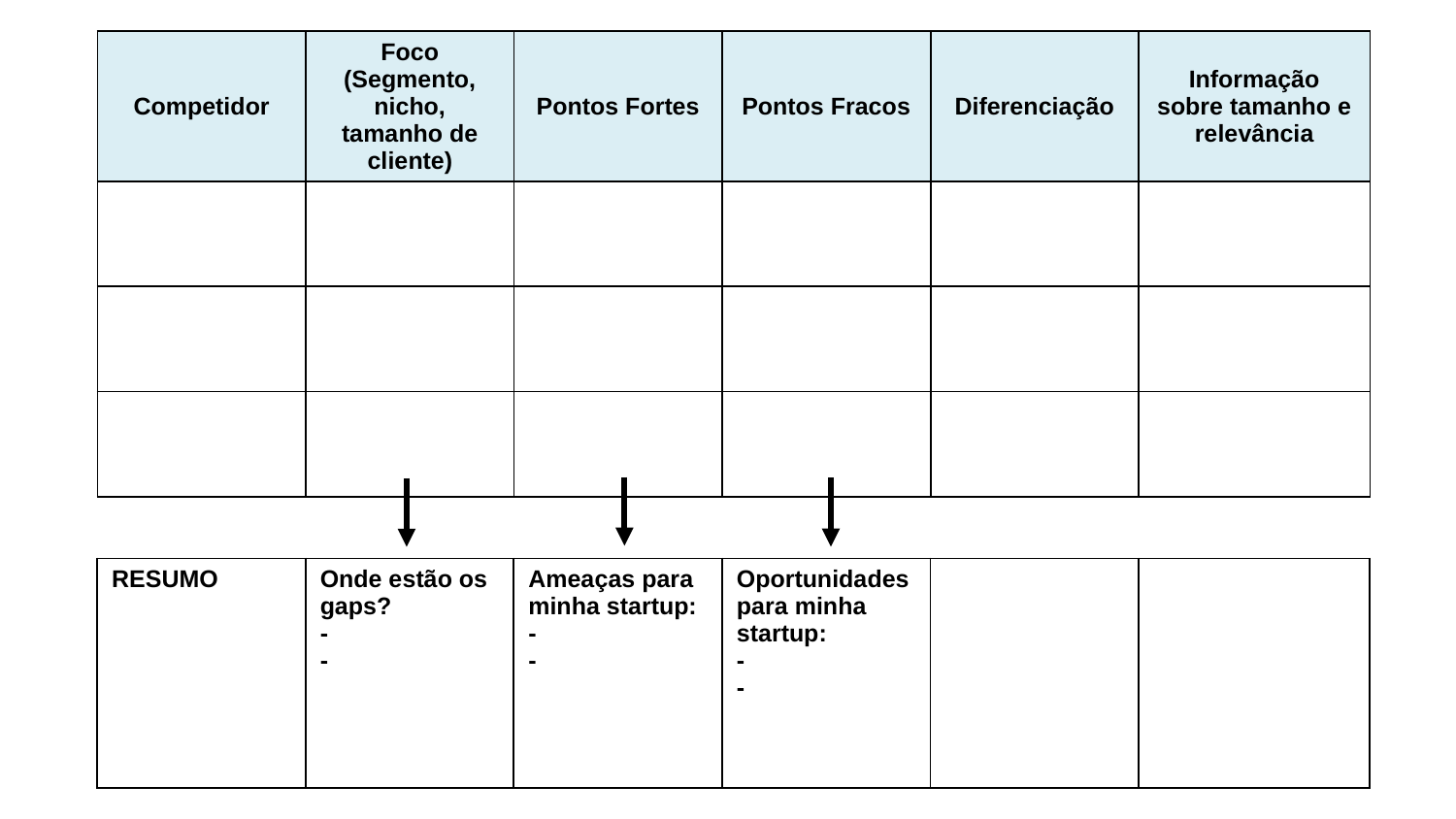

| Competidor | Foco (Segmento, nicho, tamanho de cliente) | Pontos Fortes | Pontos Fracos | Diferenciação | Informação sobre tamanho e relevância |
| --- | --- | --- | --- | --- | --- |
|  |  |  |  |  |  |
|  |  |  |  |  |  |
|  |  |  |  |  |  |
| RESUMO | Onde estão os gaps? - - | Ameaças para minha startup: - - | Oportunidades para minha startup: - - |  |  |
| --- | --- | --- | --- | --- | --- |